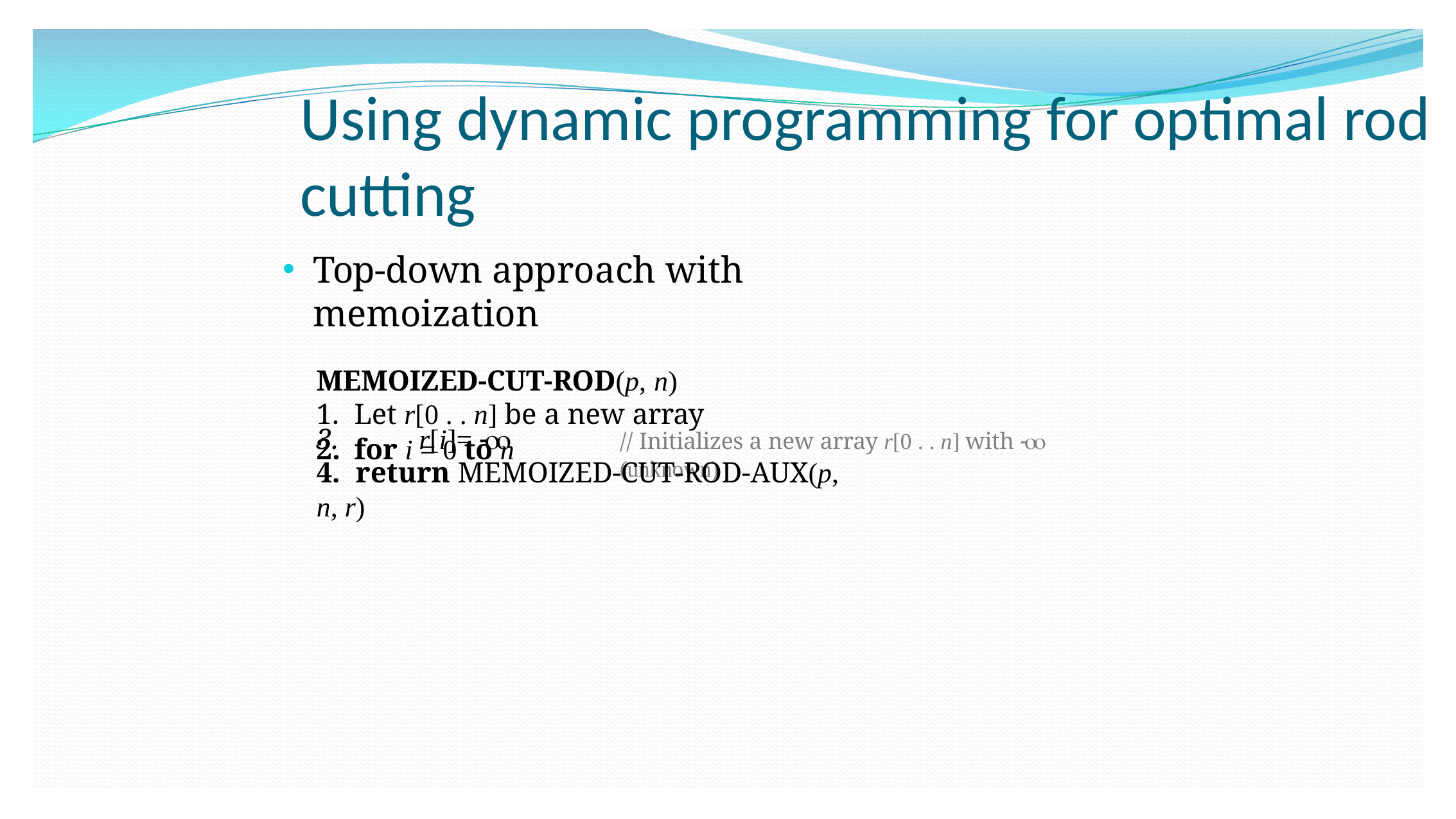

# Using dynamic programming for optimal rod cutting
Top-down approach with memoization
Memoized-Cut-Rod(p, n)
Let r[0 . . n] be a new array
for i = 0 to n
3.	r[i]= −οο
// Initializes a new array r[0 . . n] with −οο (unknown)
4.	return Memoized-Cut-Rod-Aux(p, n, r)
14